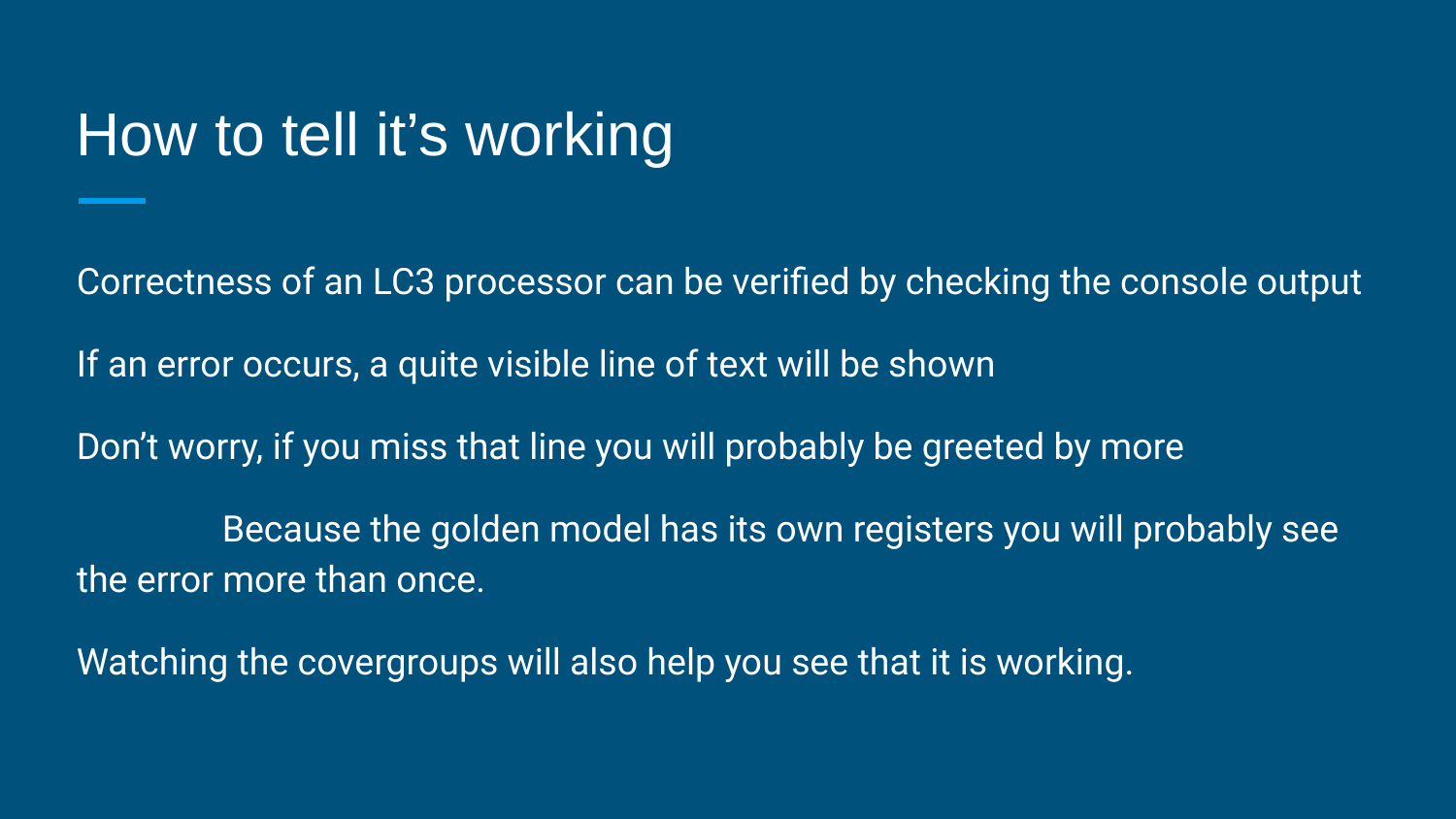

# How to tell it’s working
Correctness of an LC3 processor can be verified by checking the console output
If an error occurs, a quite visible line of text will be shown
Don’t worry, if you miss that line you will probably be greeted by more
	Because the golden model has its own registers you will probably see the error more than once.
Watching the covergroups will also help you see that it is working.